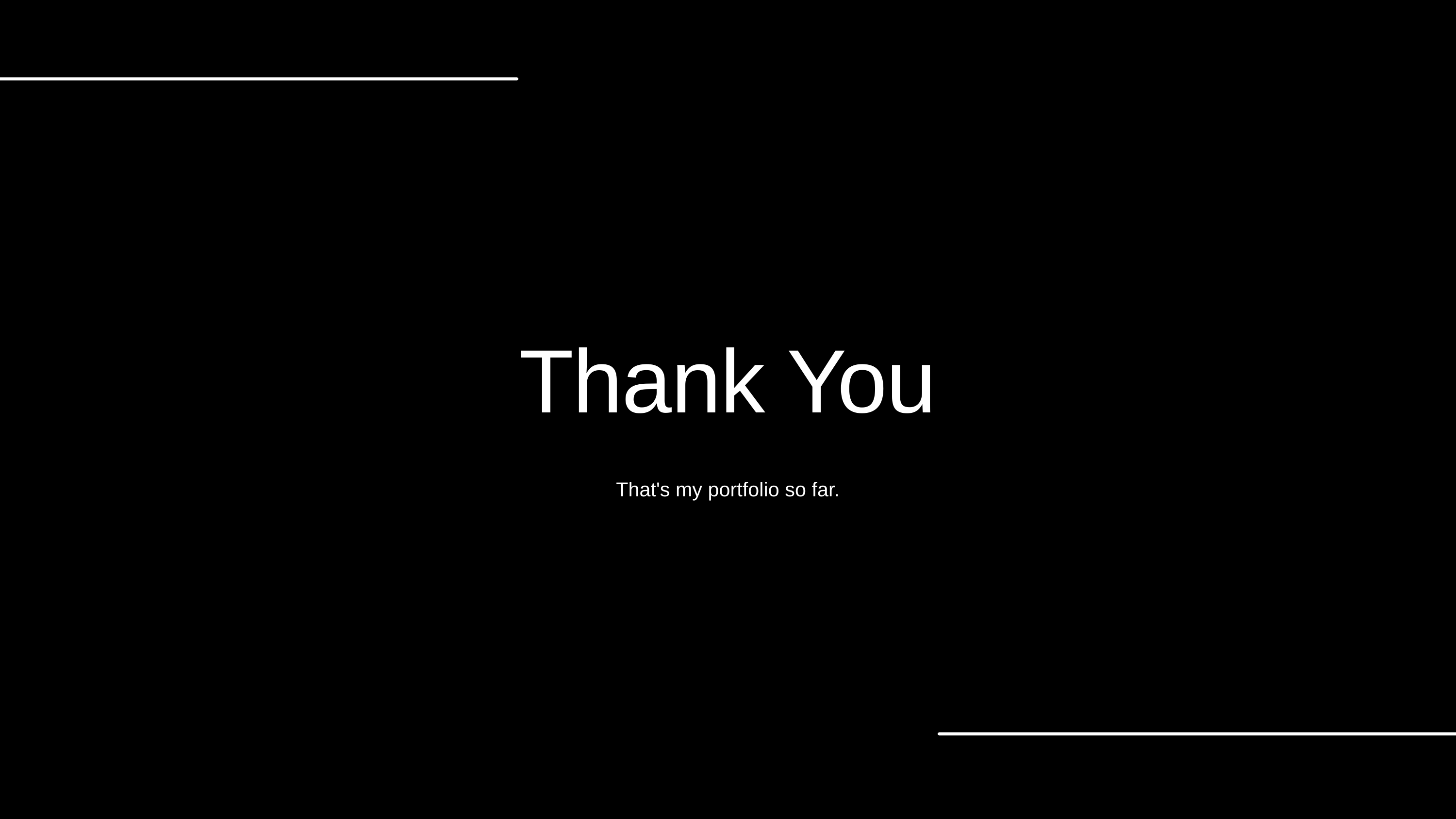

Thank You
That's my portfolio so far.